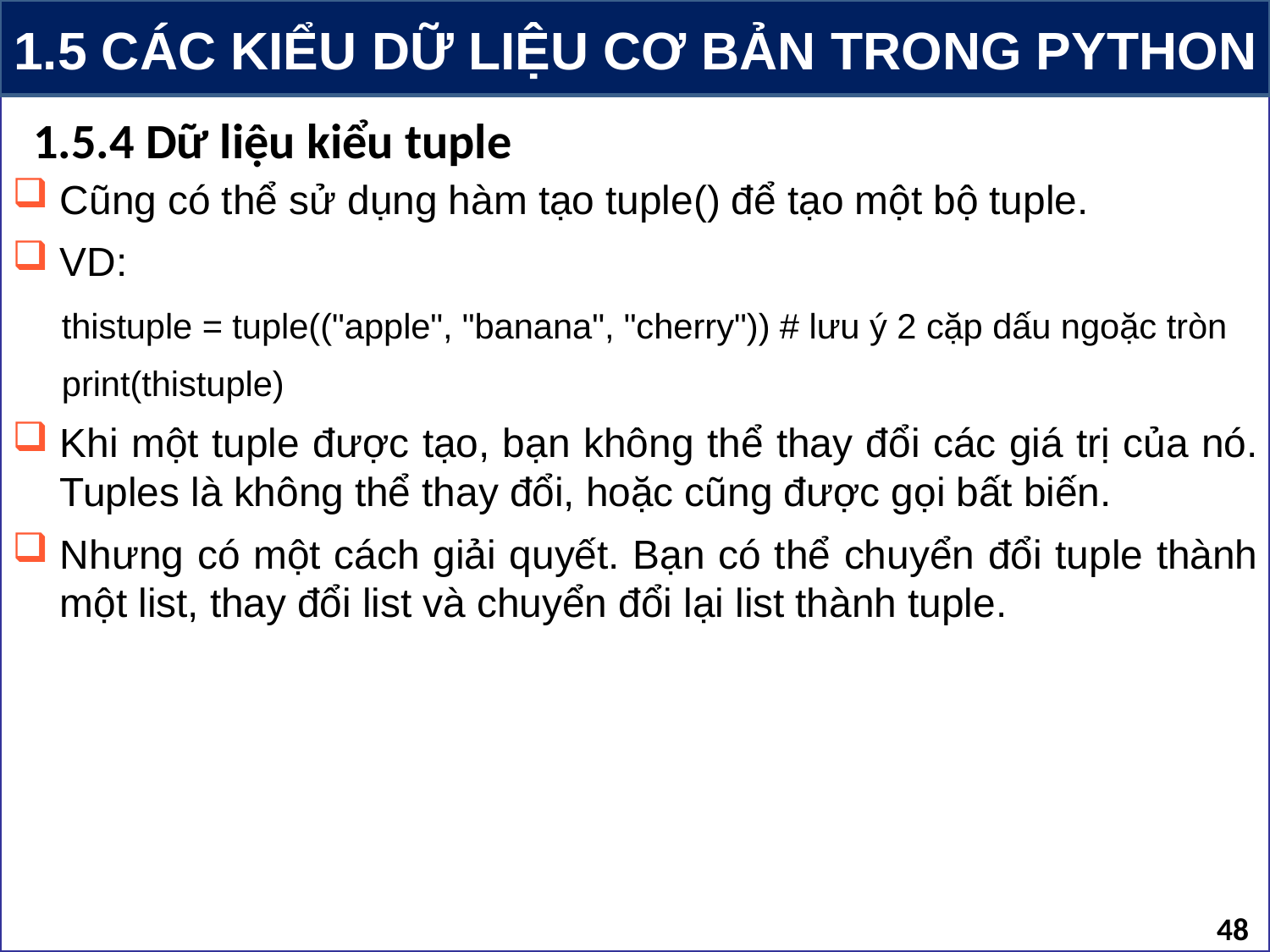

# 1.5 CÁC KIỂU DỮ LIỆU CƠ BẢN TRONG PYTHON
1.5.4 Dữ liệu kiểu tuple
Cũng có thể sử dụng hàm tạo tuple() để tạo một bộ tuple.
VD:
	thistuple = tuple(("apple", "banana", "cherry")) # lưu ý 2 cặp dấu ngoặc tròn
	print(thistuple)
Khi một tuple được tạo, bạn không thể thay đổi các giá trị của nó. Tuples là không thể thay đổi, hoặc cũng được gọi bất biến.
Nhưng có một cách giải quyết. Bạn có thể chuyển đổi tuple thành một list, thay đổi list và chuyển đổi lại list thành tuple.
48